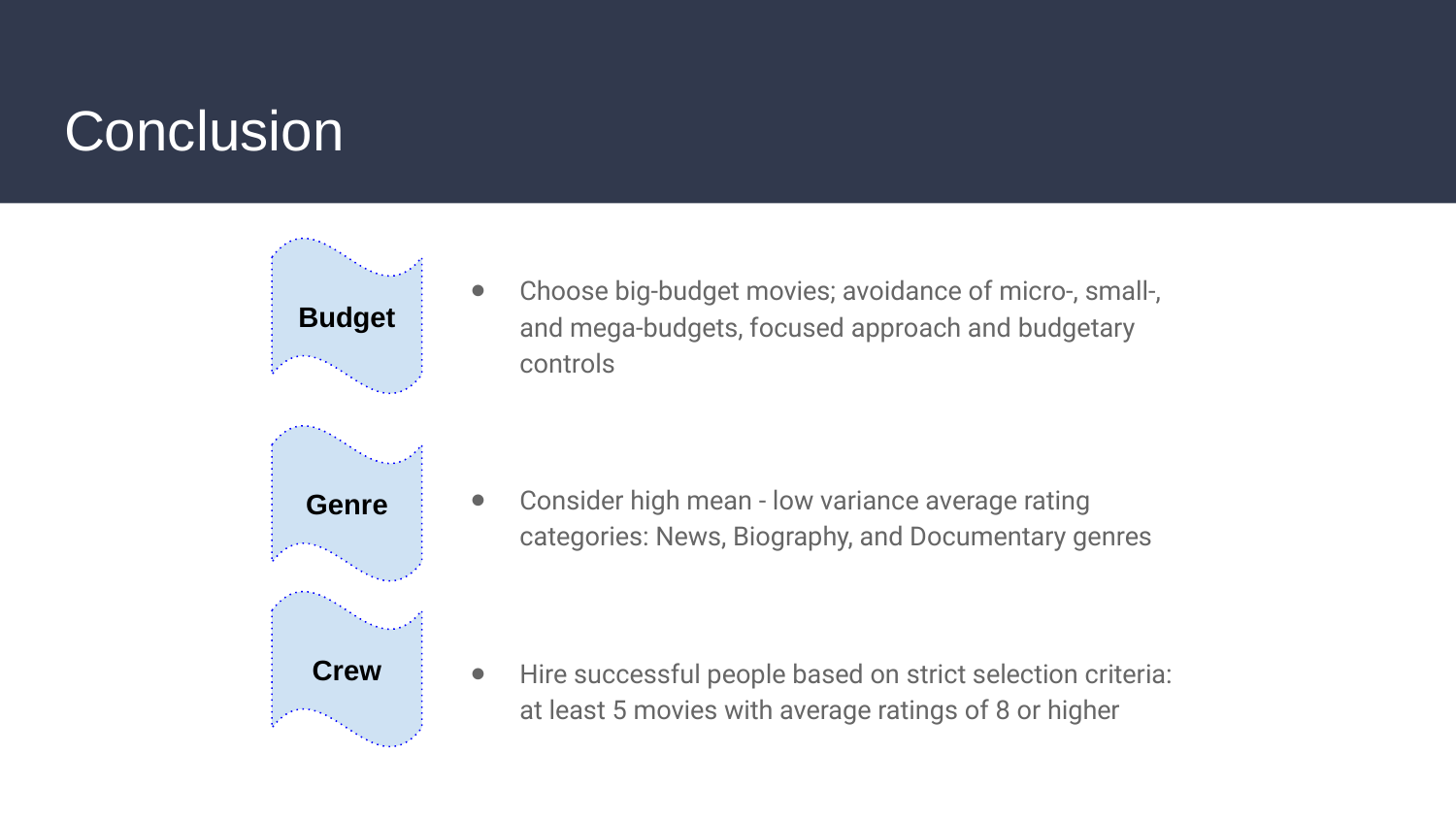

# Conclusion
Budget
Choose big-budget movies; avoidance of micro-, small-, and mega-budgets, focused approach and budgetary controls

Consider high mean - low variance average rating categories: News, Biography, and Documentary genres

Hire successful people based on strict selection criteria: at least 5 movies with average ratings of 8 or higher
Genre
Crew